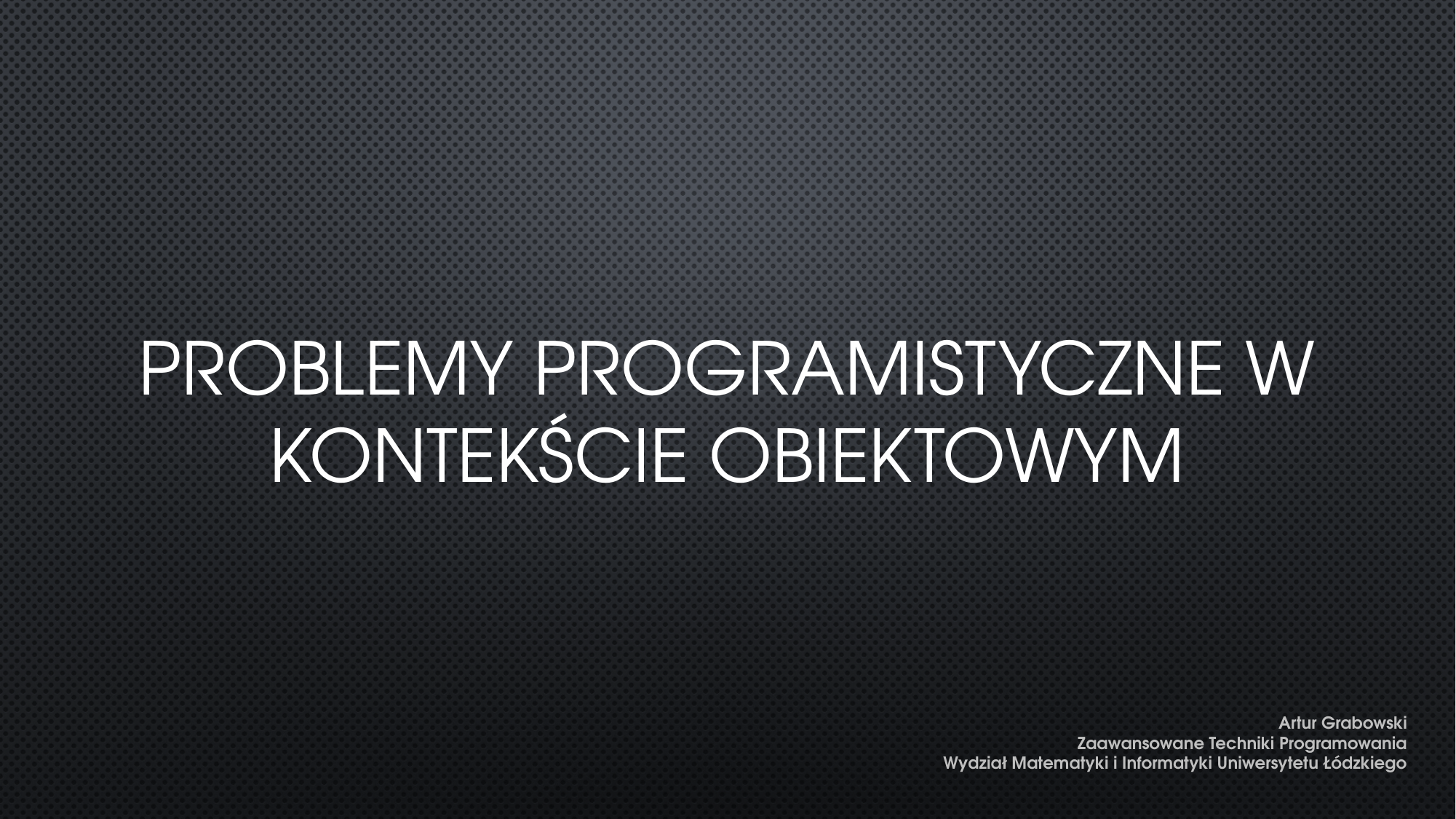

# problemy programistyczne w kontekście obiektowym

Artur Grabowski
Zaawansowane Techniki Programowania
Wydział Matematyki i Informatyki Uniwersytetu Łódzkiego